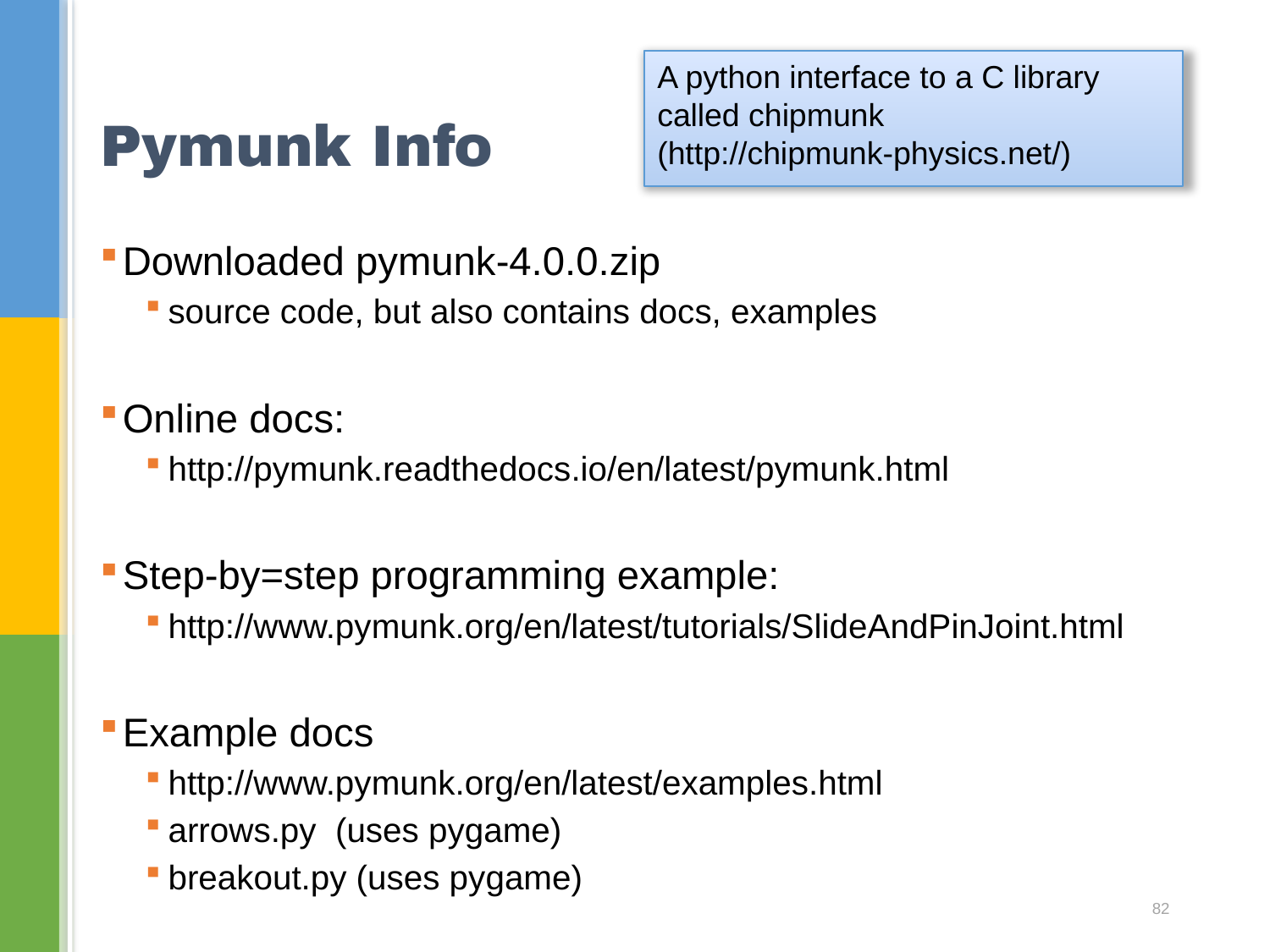

# Pymunk Info
A python interface to a C library called chipmunk
(http://chipmunk-physics.net/)
Downloaded pymunk-4.0.0.zip
source code, but also contains docs, examples

Online docs:
http://pymunk.readthedocs.io/en/latest/pymunk.html

Step-by=step programming example:
http://www.pymunk.org/en/latest/tutorials/SlideAndPinJoint.html

Example docs
http://www.pymunk.org/en/latest/examples.html
arrows.py  (uses pygame)
breakout.py (uses pygame)

82